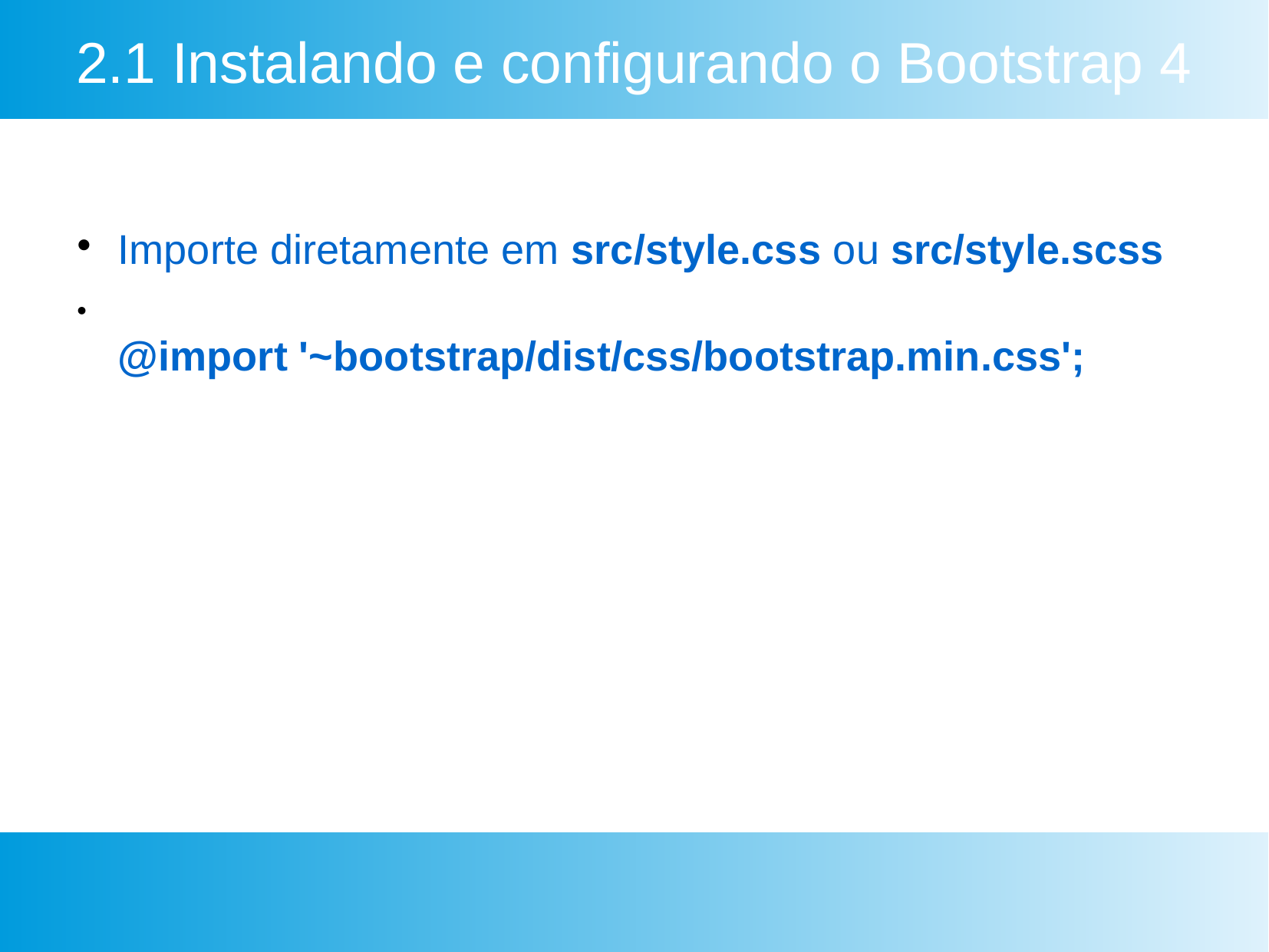

2.1 Instalando e configurando o Bootstrap 4
Importe diretamente em src/style.css ou src/style.scss
@import '~bootstrap/dist/css/bootstrap.min.css';